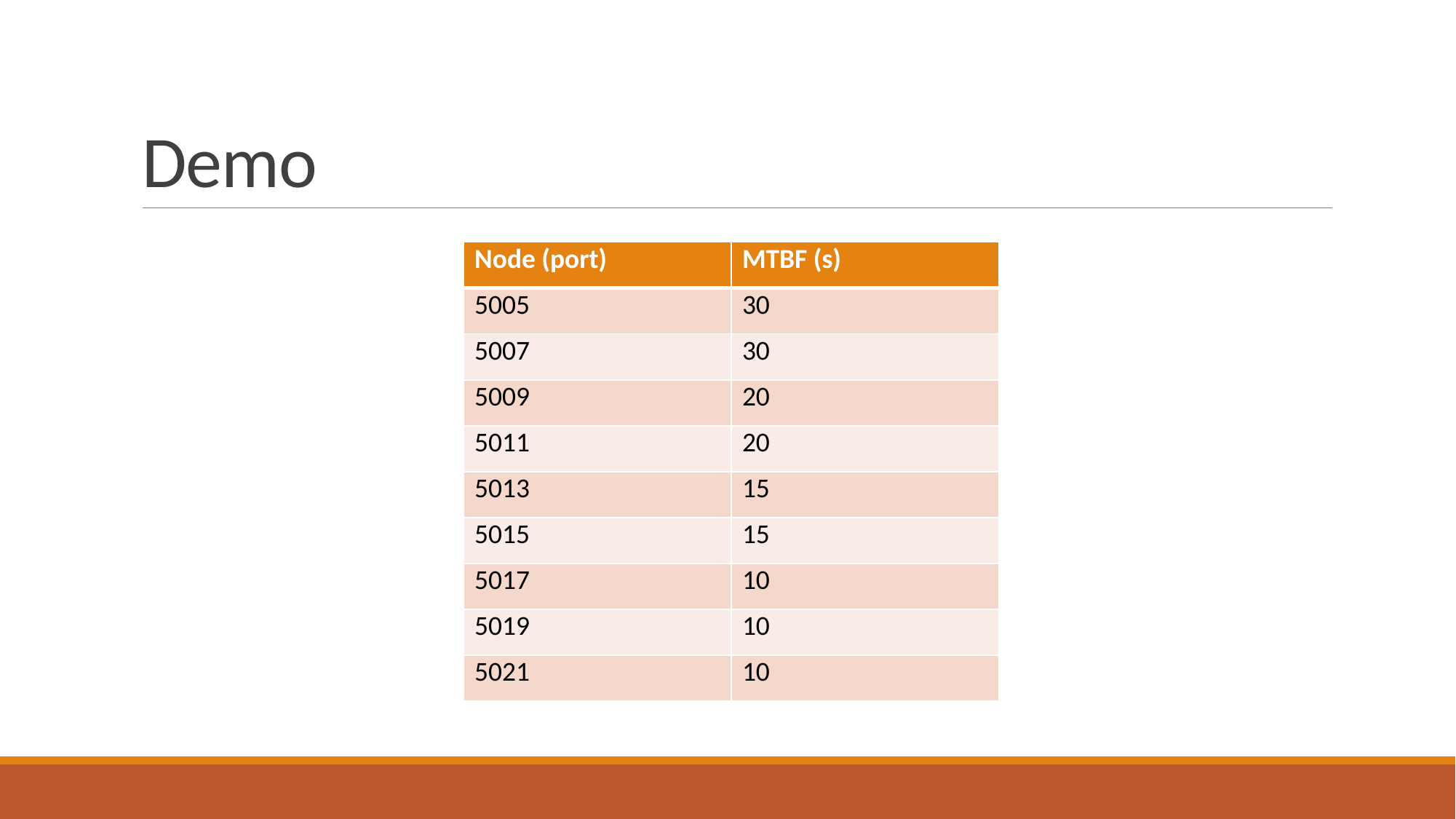

# Demo
| Node (port) | MTBF (s) |
| --- | --- |
| 5005 | 30 |
| 5007 | 30 |
| 5009 | 20 |
| 5011 | 20 |
| 5013 | 15 |
| 5015 | 15 |
| 5017 | 10 |
| 5019 | 10 |
| 5021 | 10 |